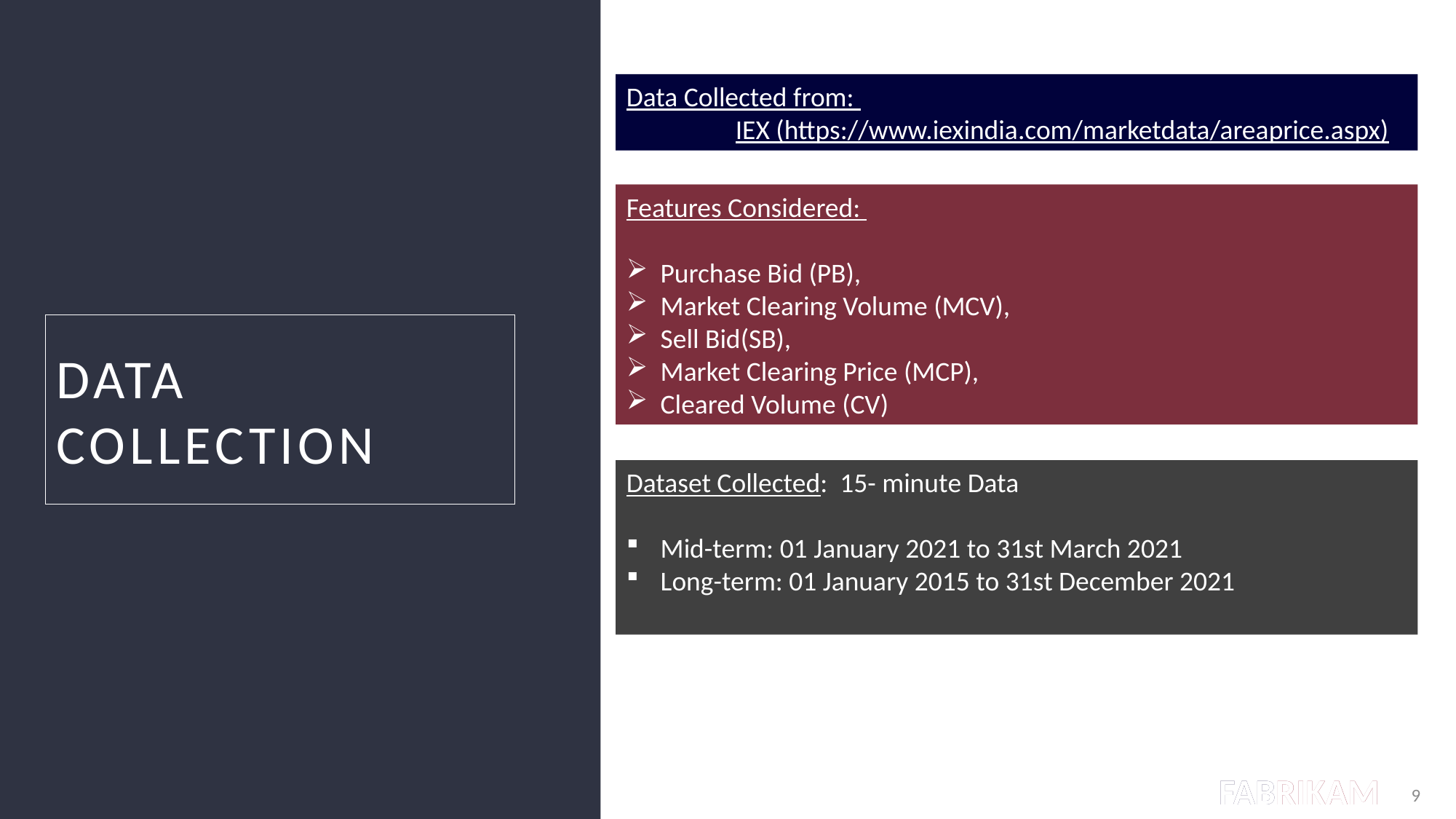

Data Collected from:
	IEX (https://www.iexindia.com/marketdata/areaprice.aspx)
Features Considered:

Purchase Bid (PB),
Market Clearing Volume (MCV),
Sell Bid(SB),
Market Clearing Price (MCP),
Cleared Volume (CV)
# Data collection
Dataset Collected:  15- minute Data

Mid-term: 01 January 2021 to 31st March 2021
Long-term: 01 January 2015 to 31st December 2021

9